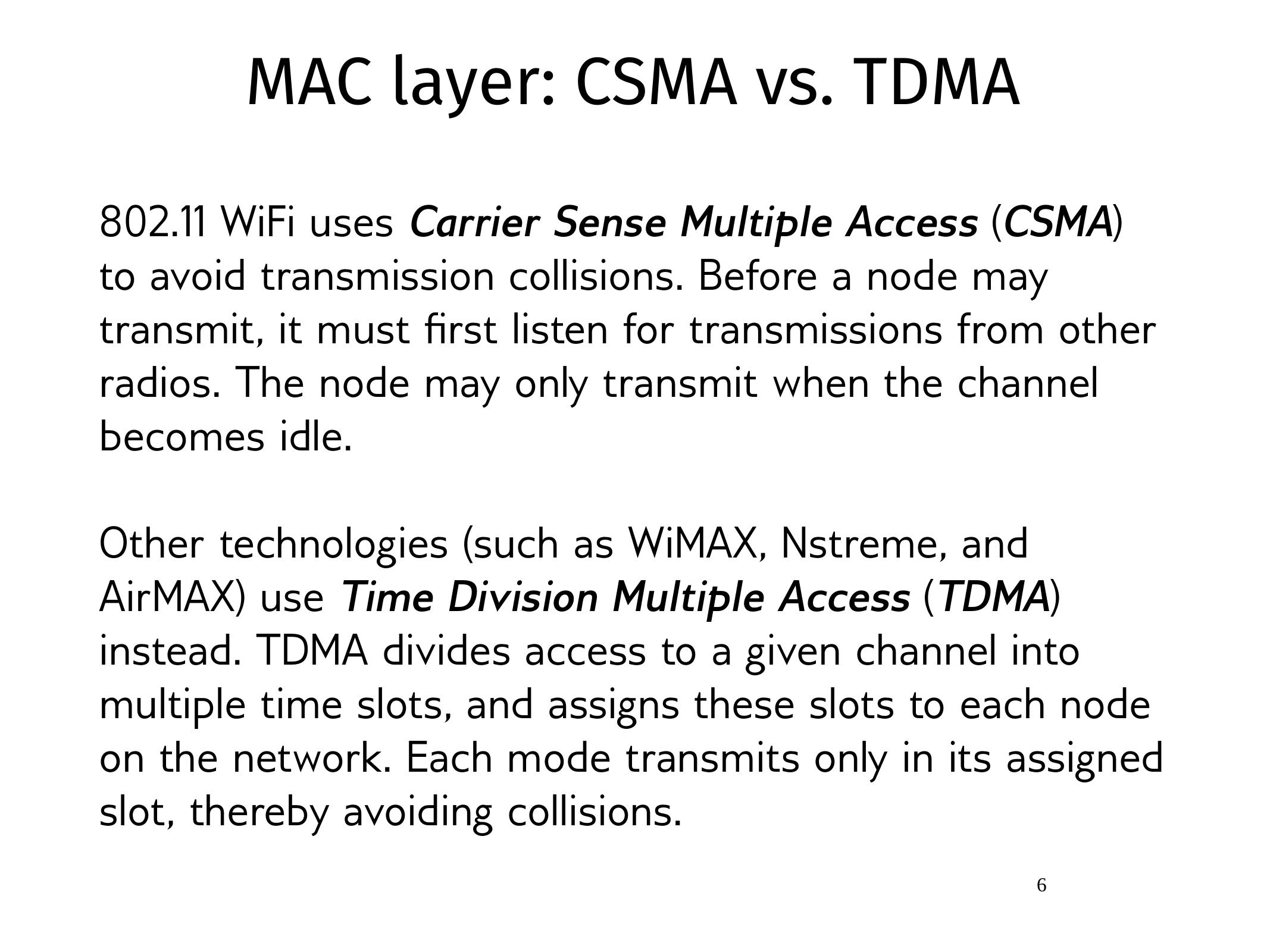

# MAC layer: CSMA vs. TDMA
802.11 WiFi uses Carrier Sense Multiple Access (CSMA) to avoid transmission collisions. Before a node may transmit, it must first listen for transmissions from other radios. The node may only transmit when the channel becomes idle.

Other technologies (such as WiMAX, Nstreme, and AirMAX) use Time Division Multiple Access (TDMA) instead. TDMA divides access to a given channel into multiple time slots, and assigns these slots to each node on the network. Each mode transmits only in its assigned slot, thereby avoiding collisions.

6